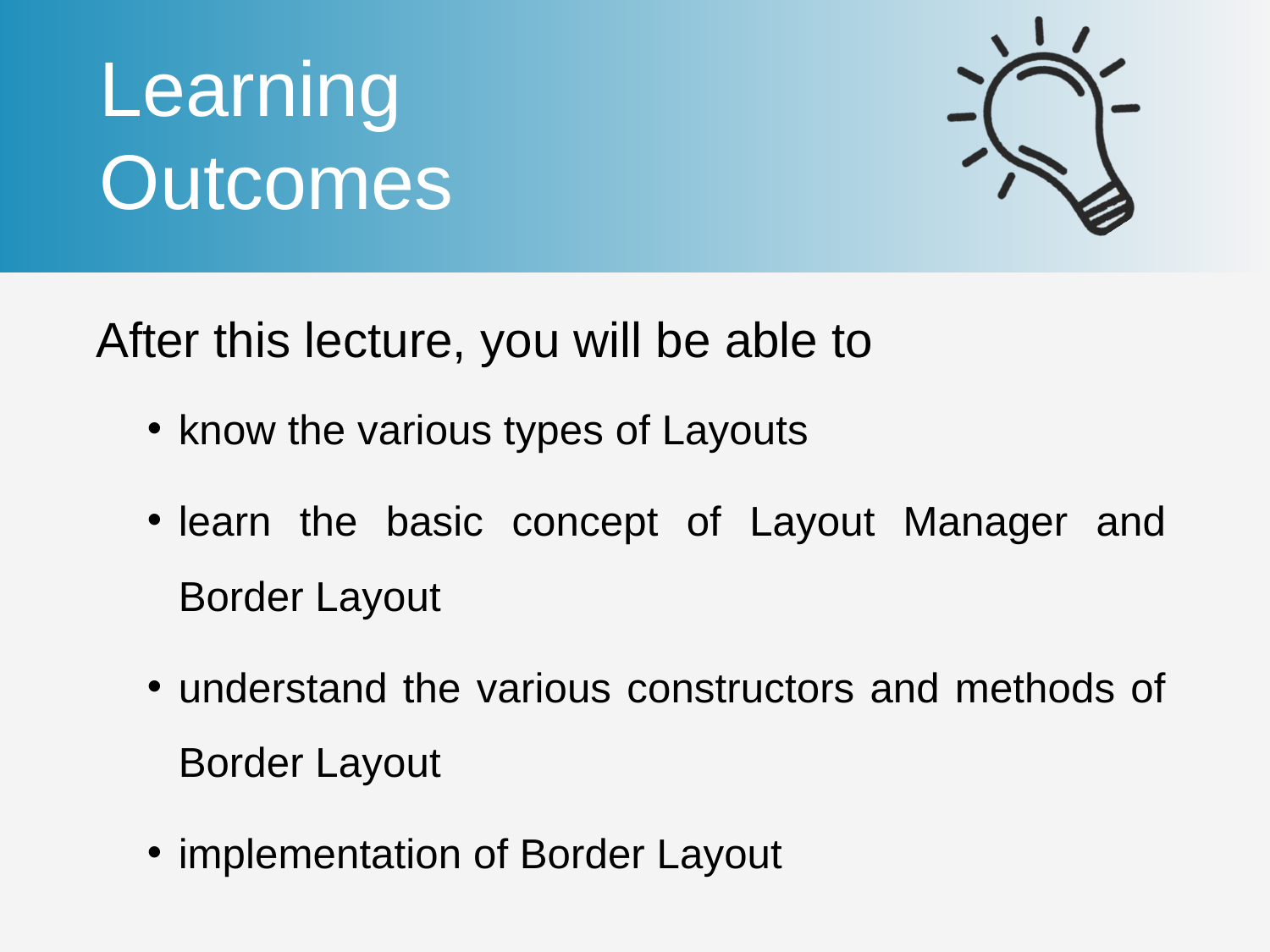

know the various types of Layouts
learn the basic concept of Layout Manager and Border Layout
understand the various constructors and methods of Border Layout
implementation of Border Layout